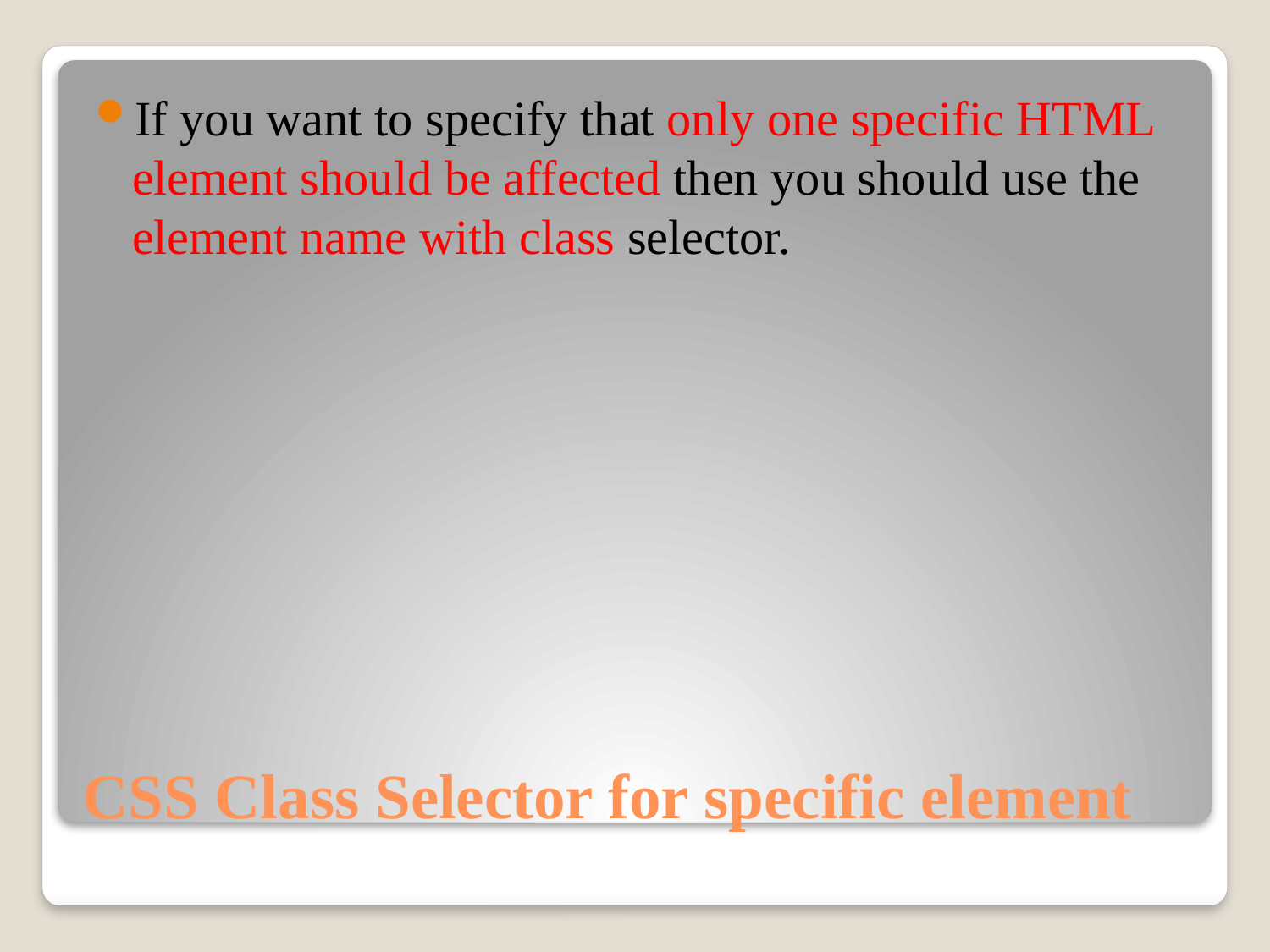

If you want to specify that only one specific HTML element should be affected then you should use the element name with class selector.

# CSS Class Selector for specific element